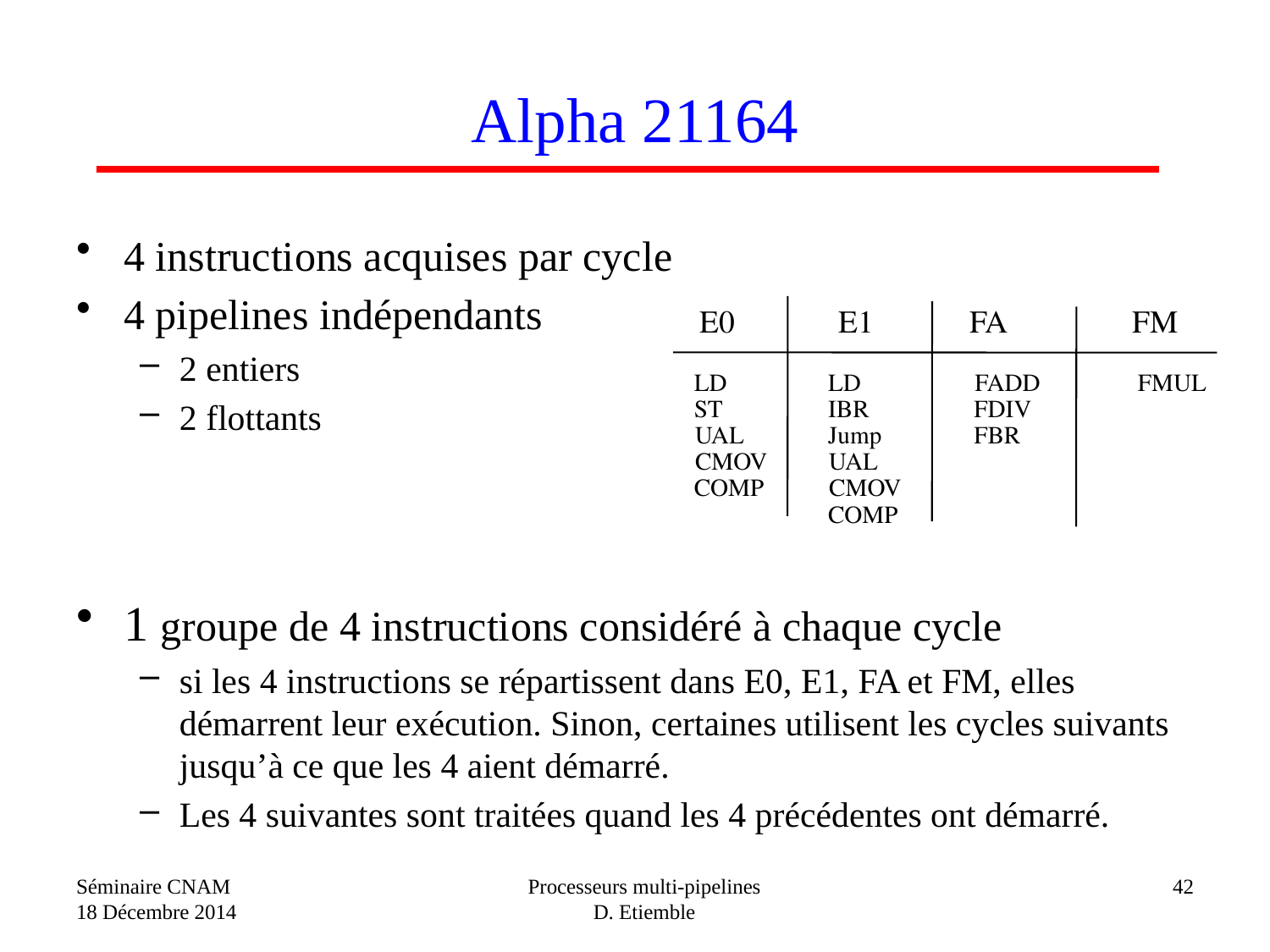

# Alpha 21164
4 instructions acquises par cycle
4 pipelines indépendants
2 entiers
2 flottants

1 groupe de 4 instructions considéré à chaque cycle
si les 4 instructions se répartissent dans E0, E1, FA et FM, elles démarrent leur exécution. Sinon, certaines utilisent les cycles suivants jusqu’à ce que les 4 aient démarré.
Les 4 suivantes sont traitées quand les 4 précédentes ont démarré.

E0
E1
FA
FM

LD
LD
FADD
FMUL
ST
IBR
FDIV
UAL
Jump
FBR
CMOV
UAL
COMP
CMOV
COMP
Séminaire CNAM
18 Décembre 2014
Processeurs multi-pipelines
D. Etiemble
42